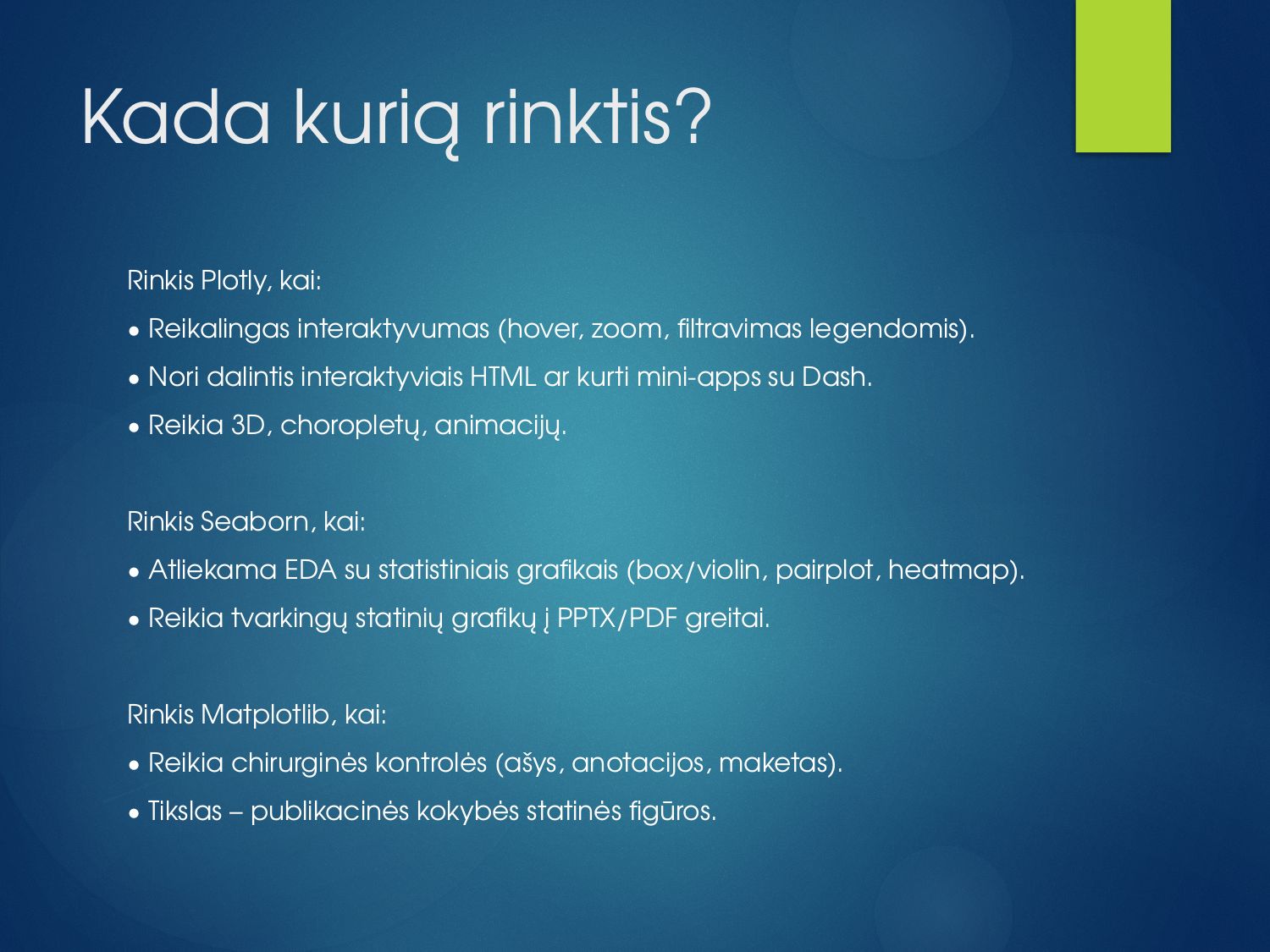

# Kada kurią rinktis?
Rinkis Plotly, kai:
• Reikalingas interaktyvumas (hover, zoom, filtravimas legendomis).
• Nori dalintis interaktyviais HTML ar kurti mini-apps su Dash.
• Reikia 3D, choropletų, animacijų.

Rinkis Seaborn, kai:
• Atliekama EDA su statistiniais grafikais (box/violin, pairplot, heatmap).
• Reikia tvarkingų statinių grafikų į PPTX/PDF greitai.

Rinkis Matplotlib, kai:
• Reikia chirurginės kontrolės (ašys, anotacijos, maketas).
• Tikslas – publikacinės kokybės statinės figūros.